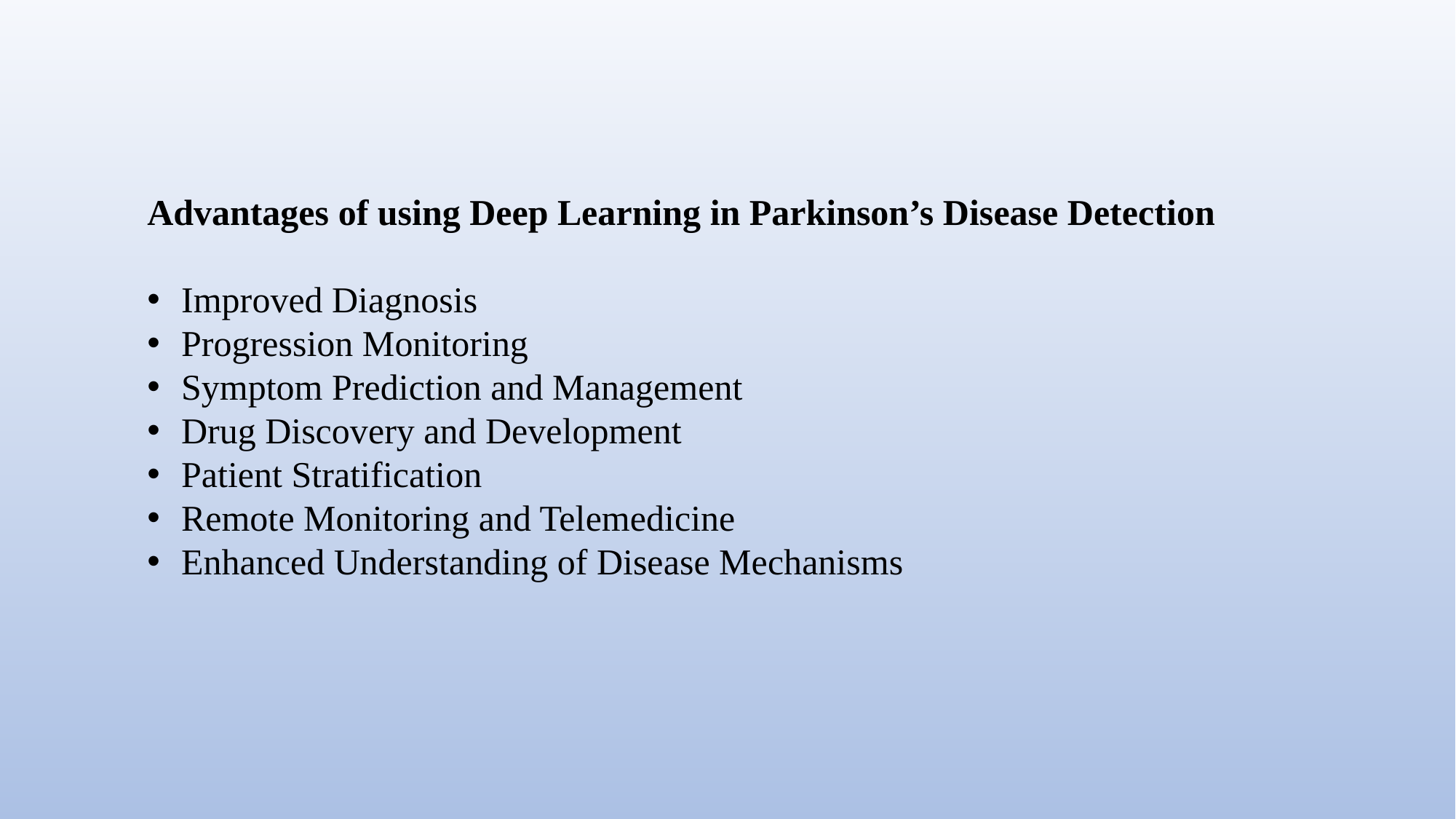

Advantages of using Deep Learning in Parkinson’s Disease Detection

Improved Diagnosis
Progression Monitoring
Symptom Prediction and Management
Drug Discovery and Development
Patient Stratification
Remote Monitoring and Telemedicine
Enhanced Understanding of Disease Mechanisms